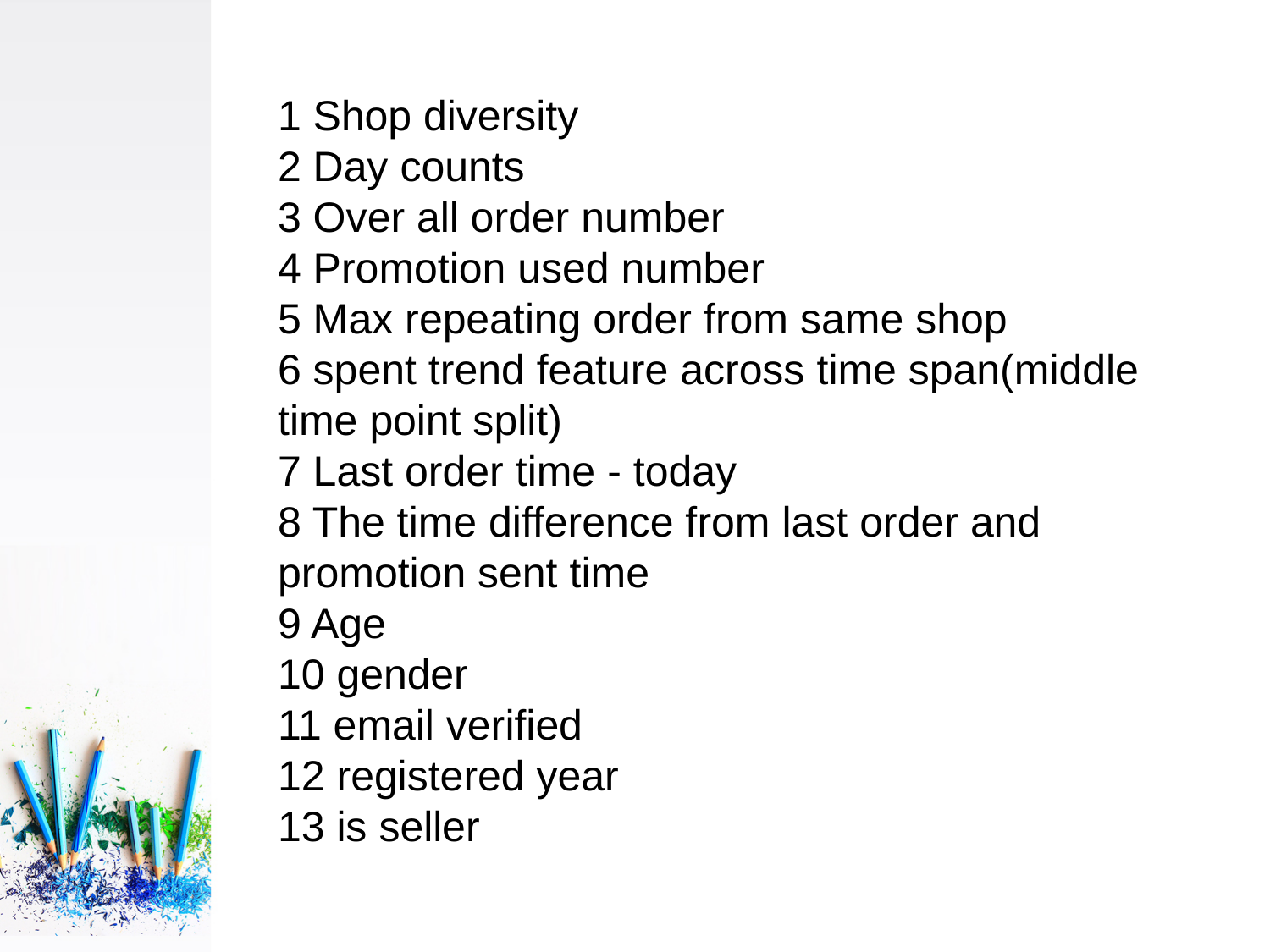

1 Shop diversity
2 Day counts
3 Over all order number
4 Promotion used number
5 Max repeating order from same shop
6 spent trend feature across time span(middle time point split)
7 Last order time - today
8 The time difference from last order and promotion sent time
9 Age
10 gender
11 email verified
12 registered year
13 is seller